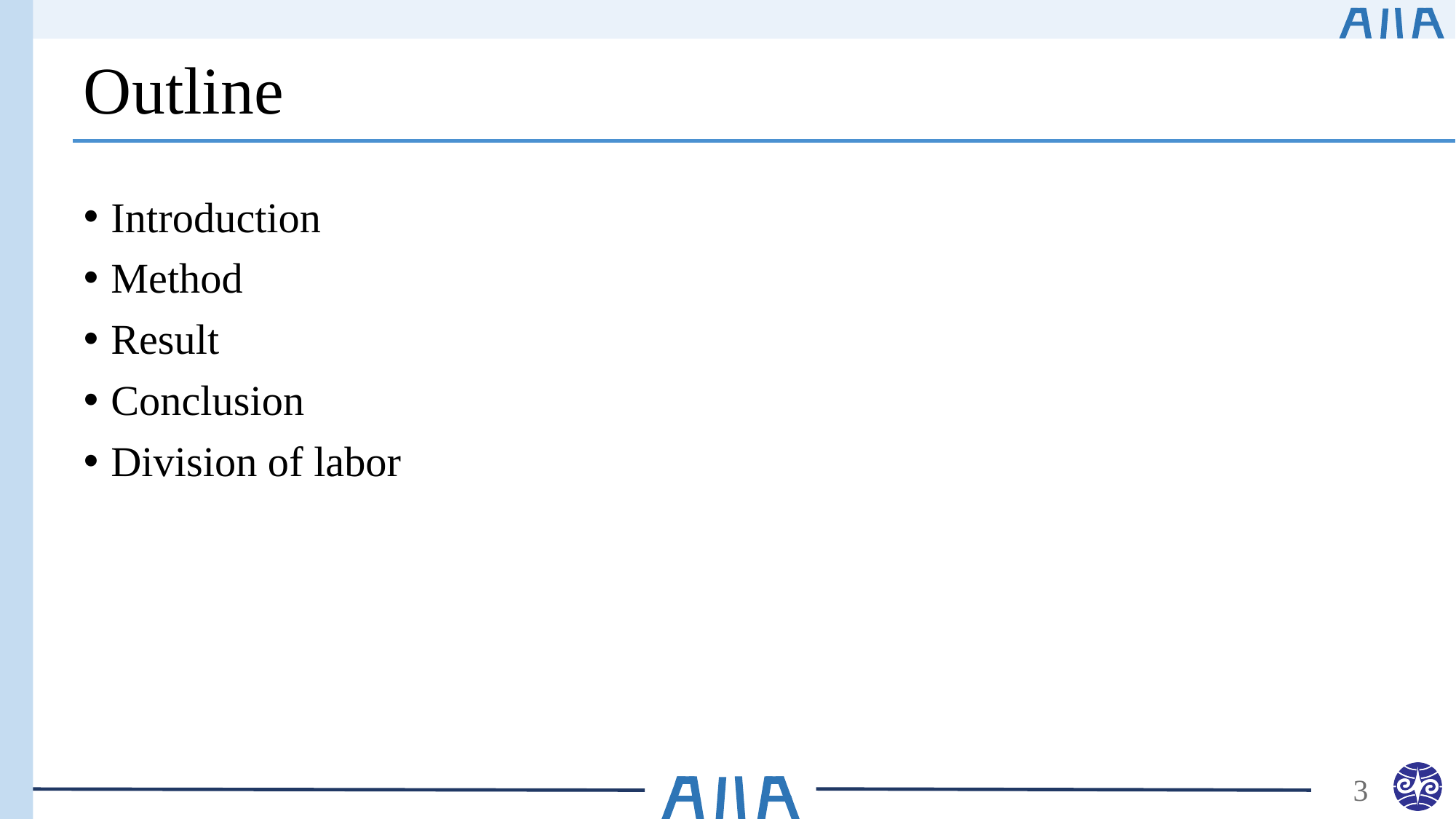

Introduction
Method
Result
Conclusion
Division of labor